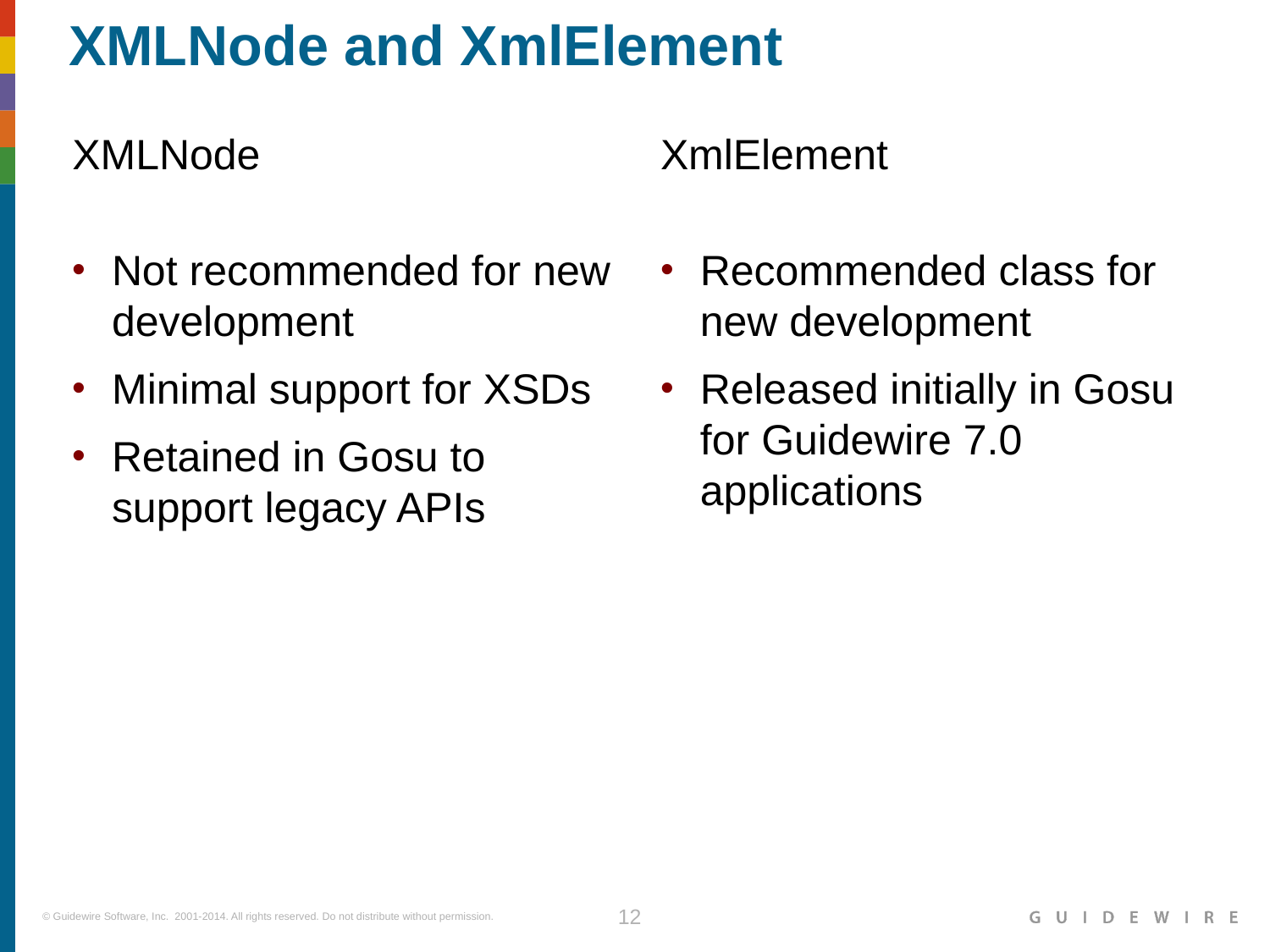

# XMLNode and XmlElement
XMLNode

XmlElement
Not recommended for new development
Minimal support for XSDs
Retained in Gosu to
support legacy APIs

Recommended class for new development
Released initially in Gosu for Guidewire 7.0 applications